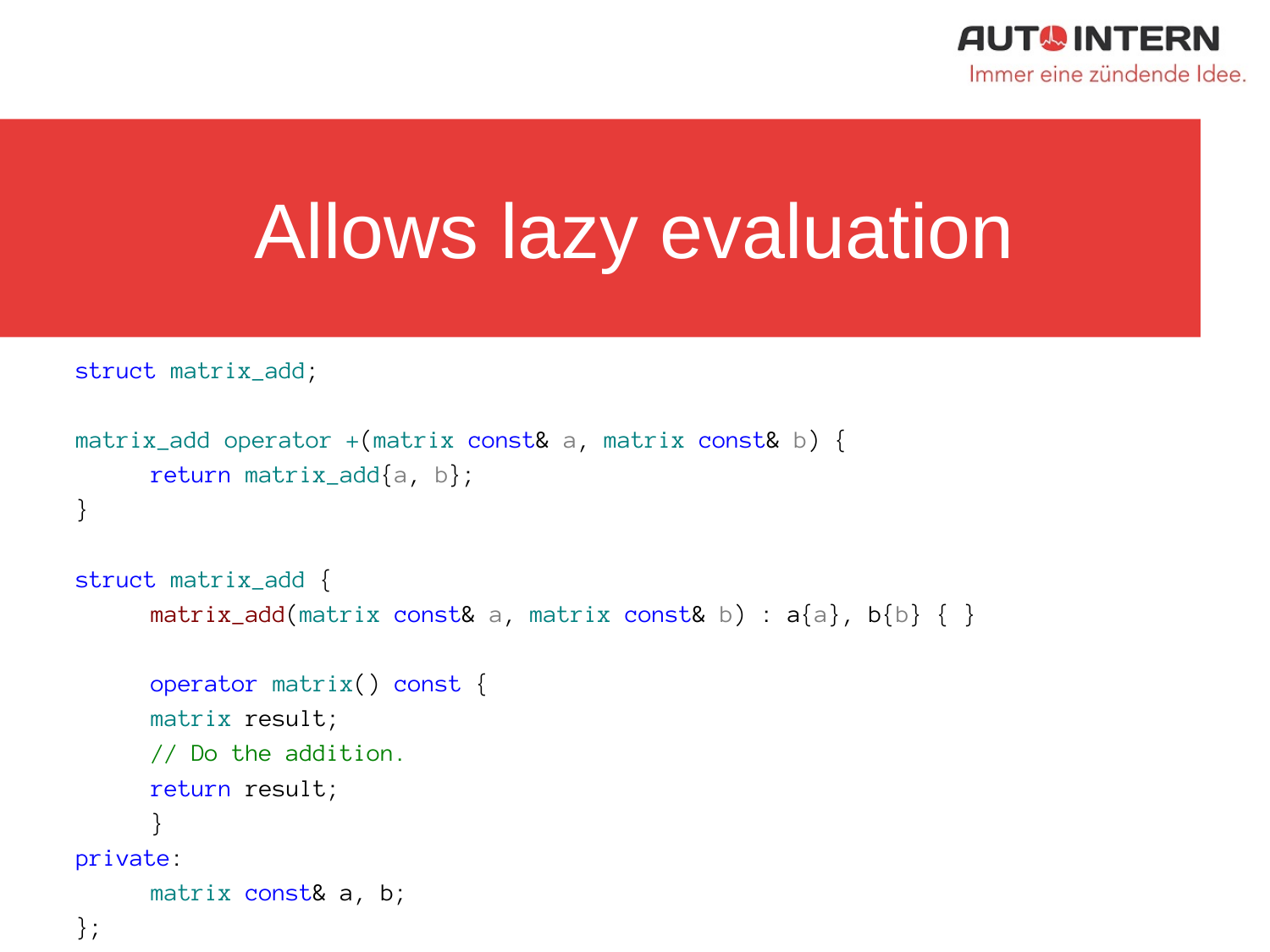

# Allows lazy evaluation
struct matrix_add;

matrix_add operator +(matrix const& a, matrix const& b) {
	return matrix_add{a, b};
}

struct matrix_add {
	matrix_add(matrix const& a, matrix const& b) : a{a}, b{b} { }

	operator matrix() const {
		matrix result;
		// Do the addition.
		return result;
	}
private:
	matrix const& a, b;
};